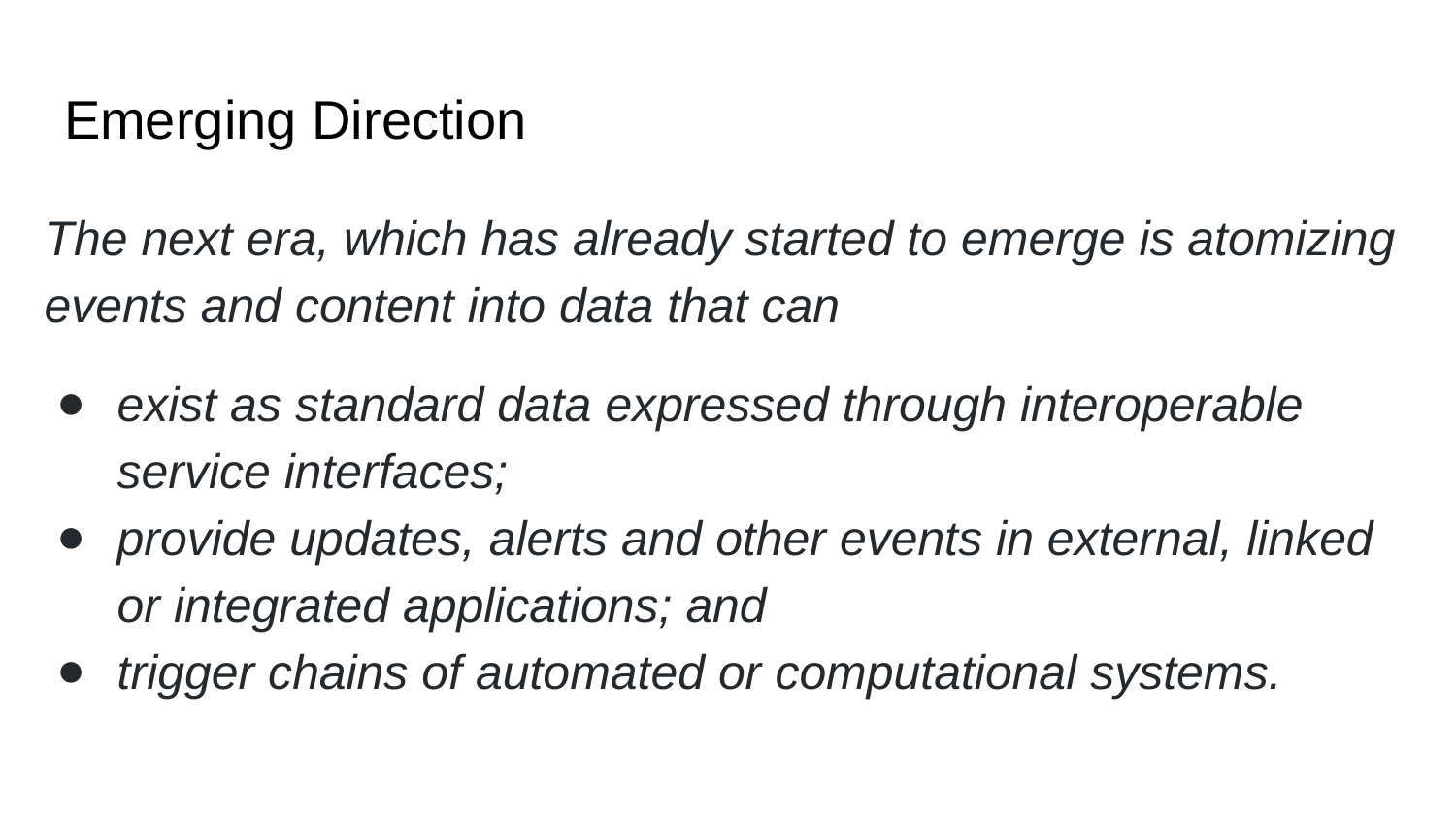

# Emerging Direction
The next era, which has already started to emerge is atomizing events and content into data that can
exist as standard data expressed through interoperable service interfaces;
provide updates, alerts and other events in external, linked or integrated applications; and
trigger chains of automated or computational systems.